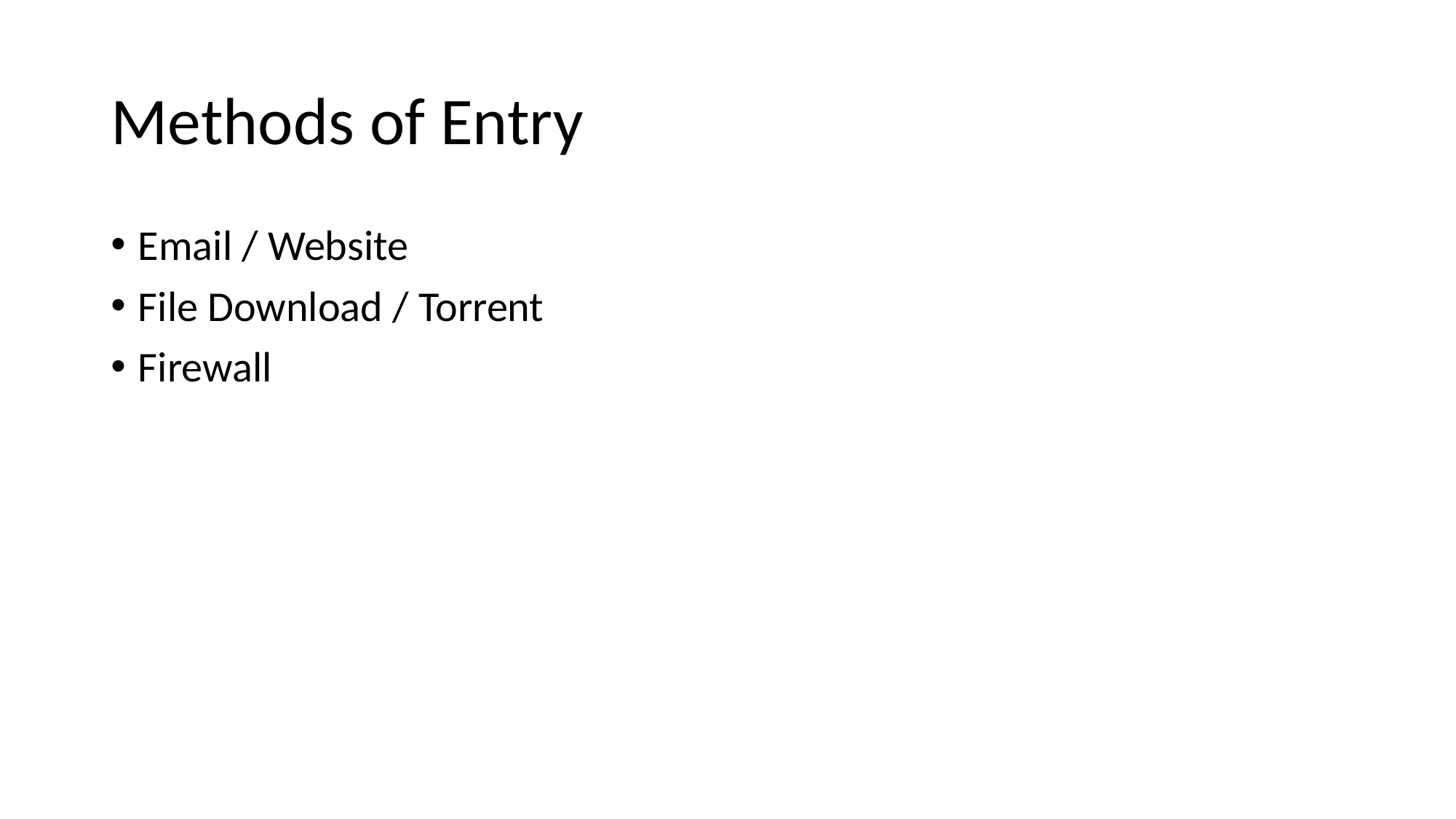

# Methods of Entry
Email / Website
File Download / Torrent
Firewall